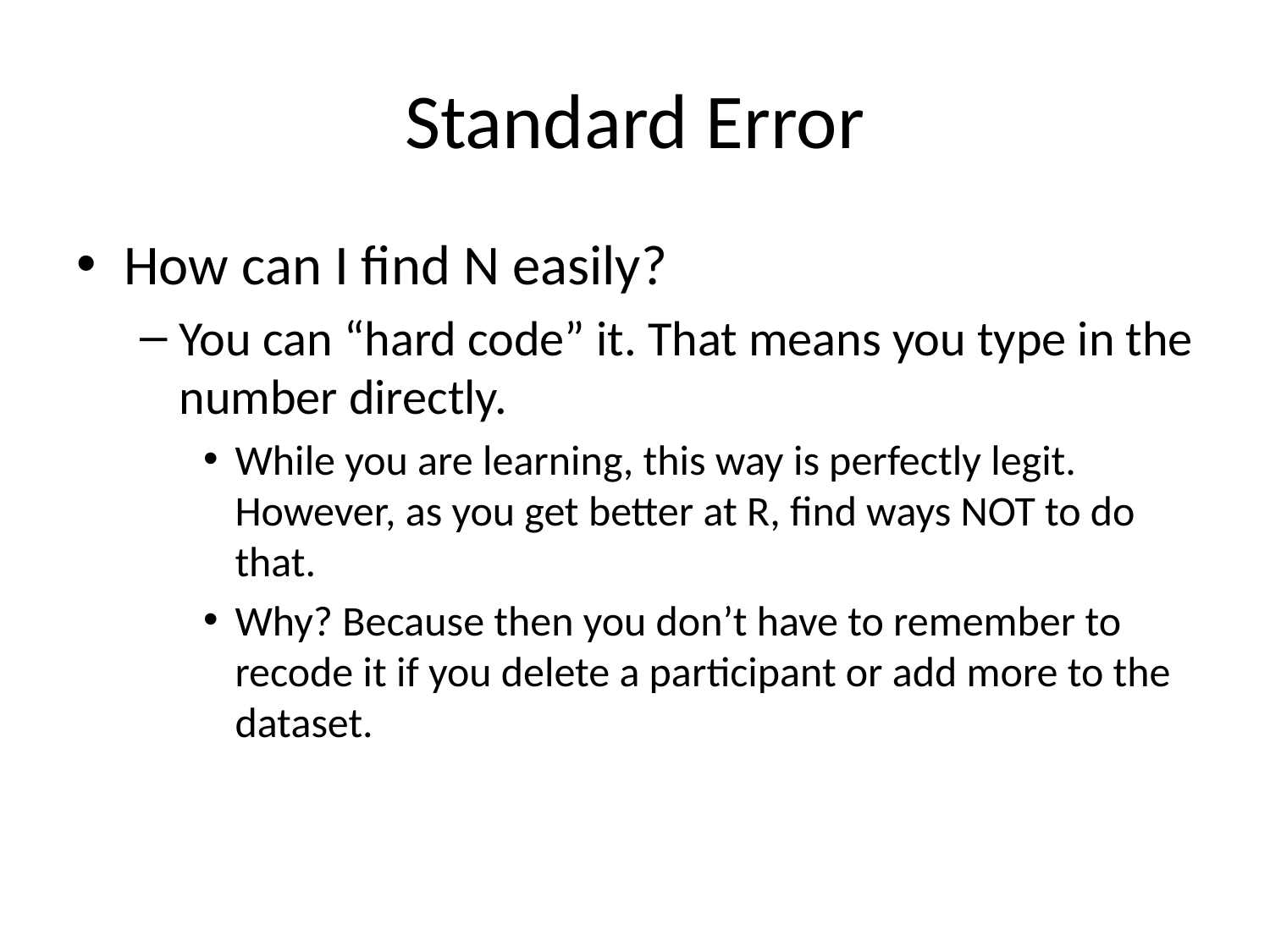

# Standard Error
How can I find N easily?
You can “hard code” it. That means you type in the number directly.
While you are learning, this way is perfectly legit. However, as you get better at R, find ways NOT to do that.
Why? Because then you don’t have to remember to recode it if you delete a participant or add more to the dataset.